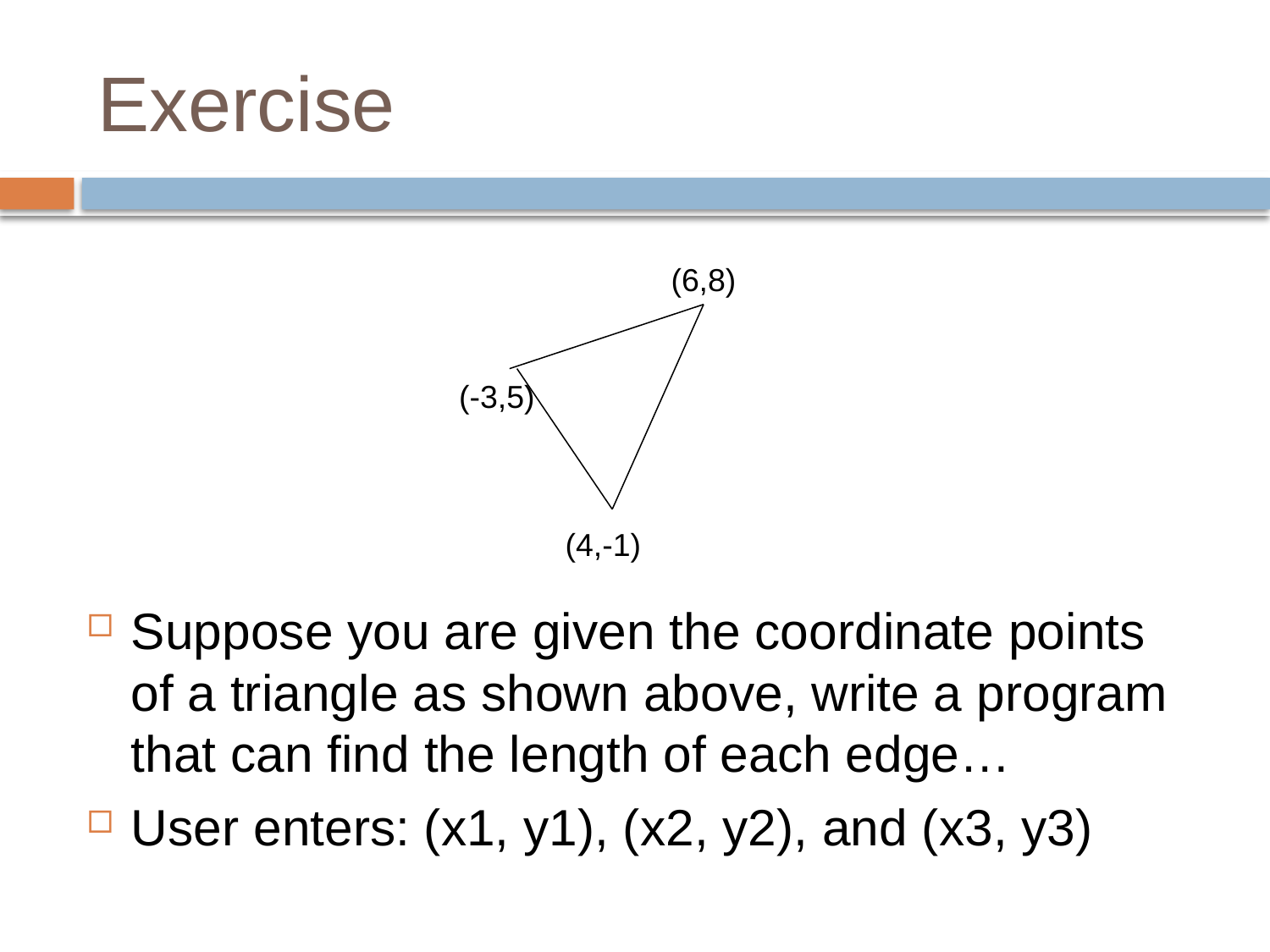

# Exercise
(6,8)
(-3,5)
(4,-1)
Suppose you are given the coordinate points of a triangle as shown above, write a program that can find the length of each edge…
User enters: (x1, y1), (x2, y2), and (x3, y3)